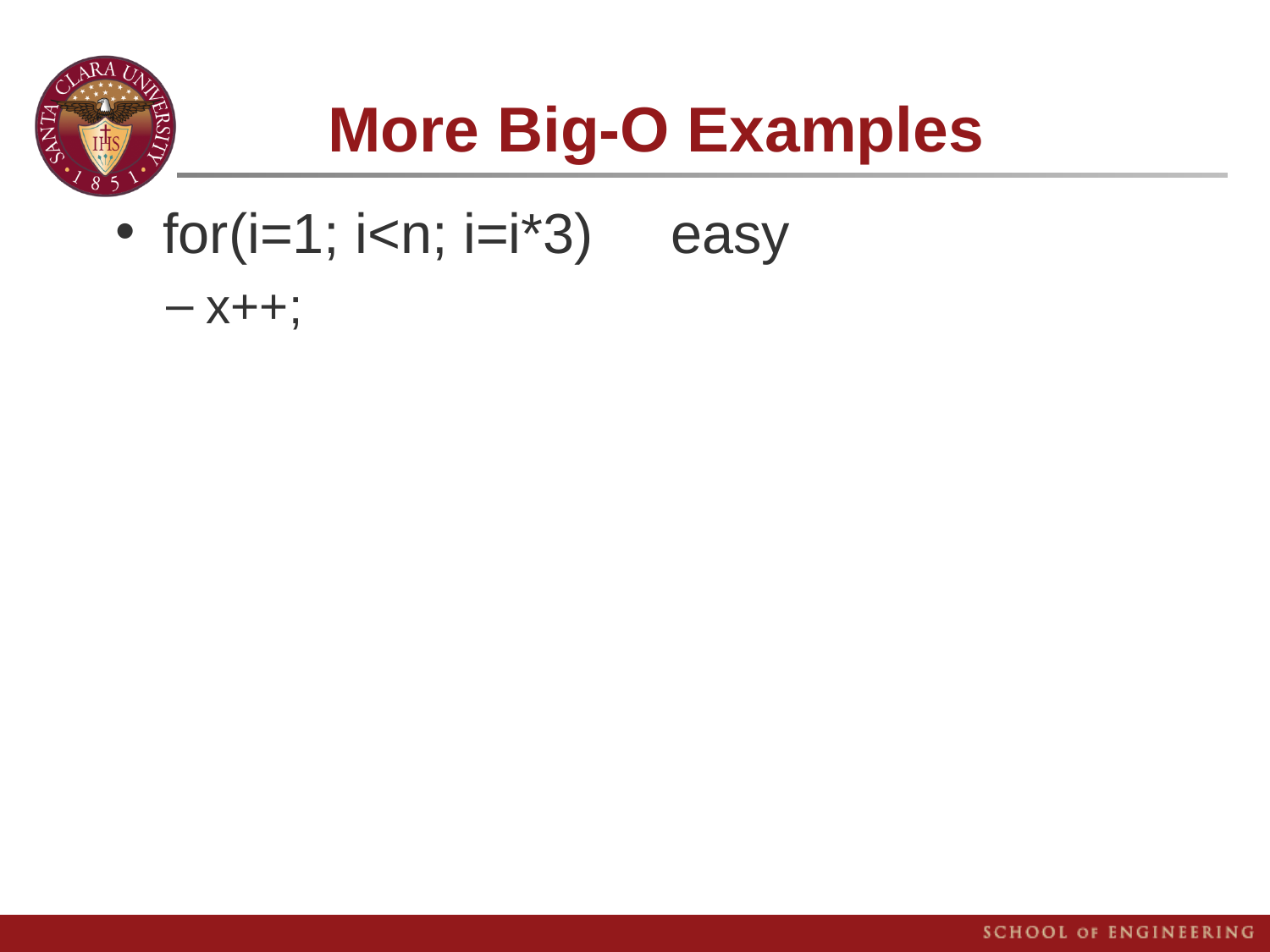

More Big-O Examples
for(i=1; i<n; i=i*3)	easy
x++;